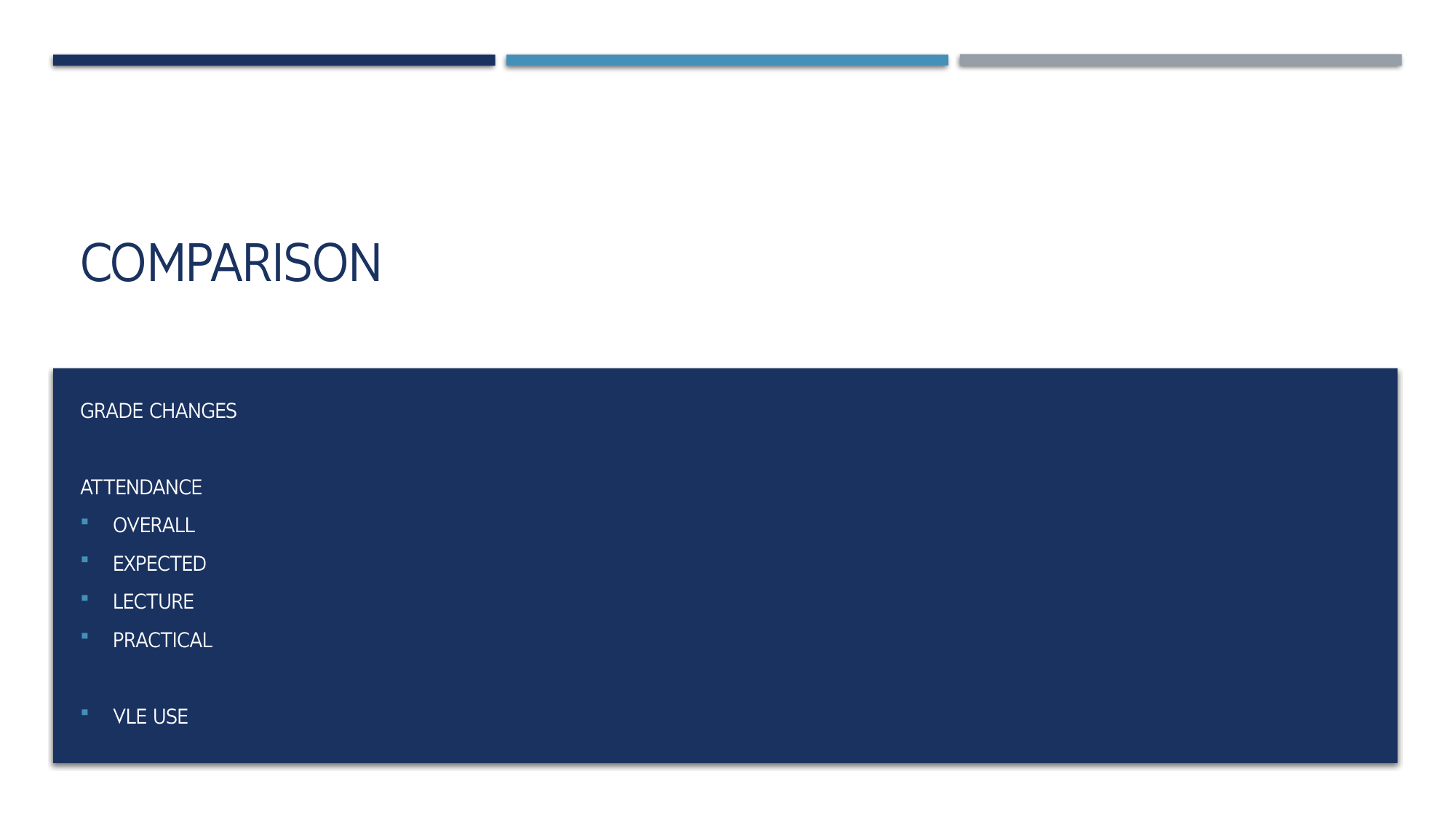

# Comparison
Grade Changes

Attendance
Overall
Expected
Lecture
practical

VLE Use